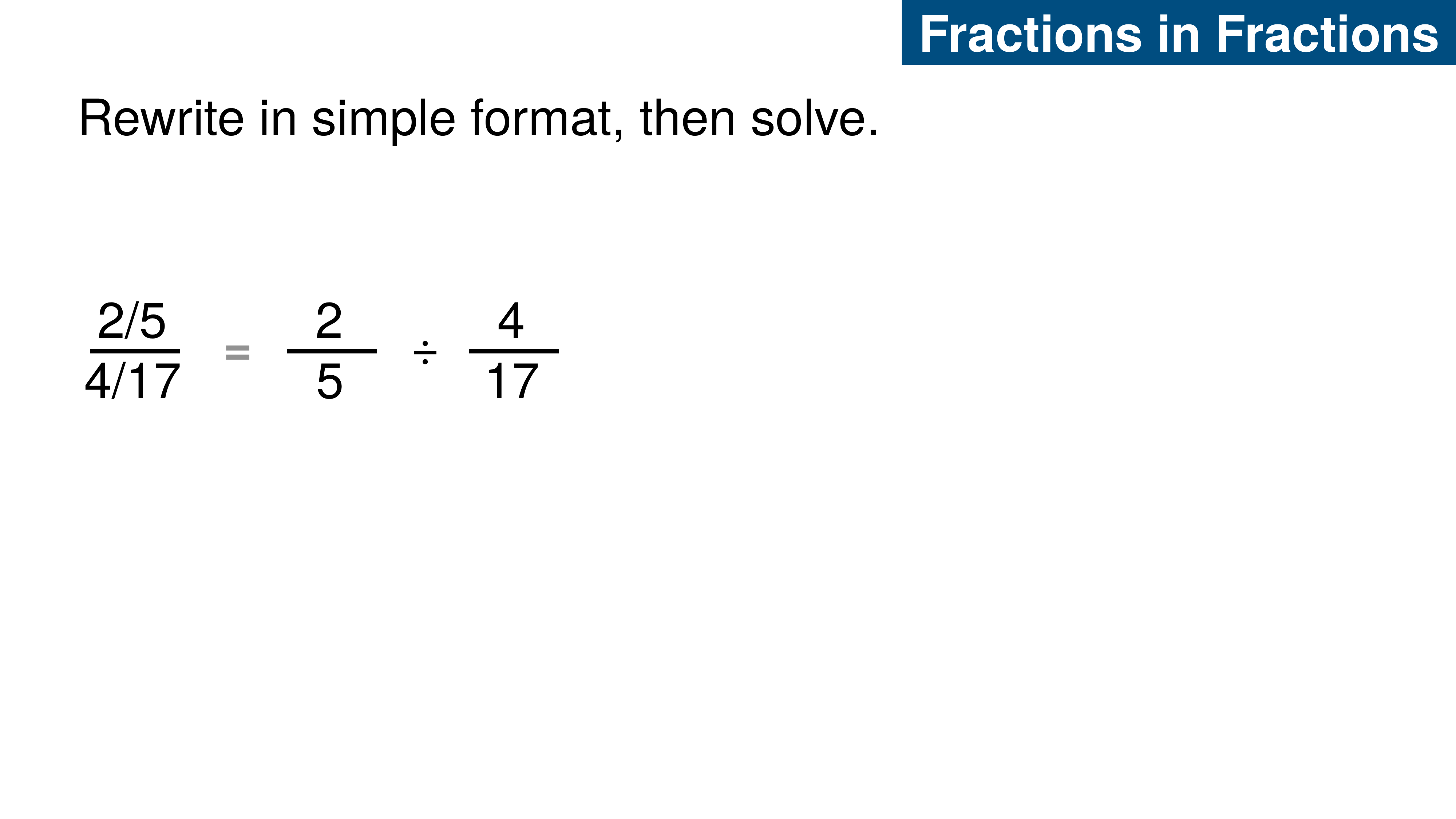

Fractions in Fractions
Rewrite in simple format, then solve.
2/5
2
4
=
÷
4/17
5
17